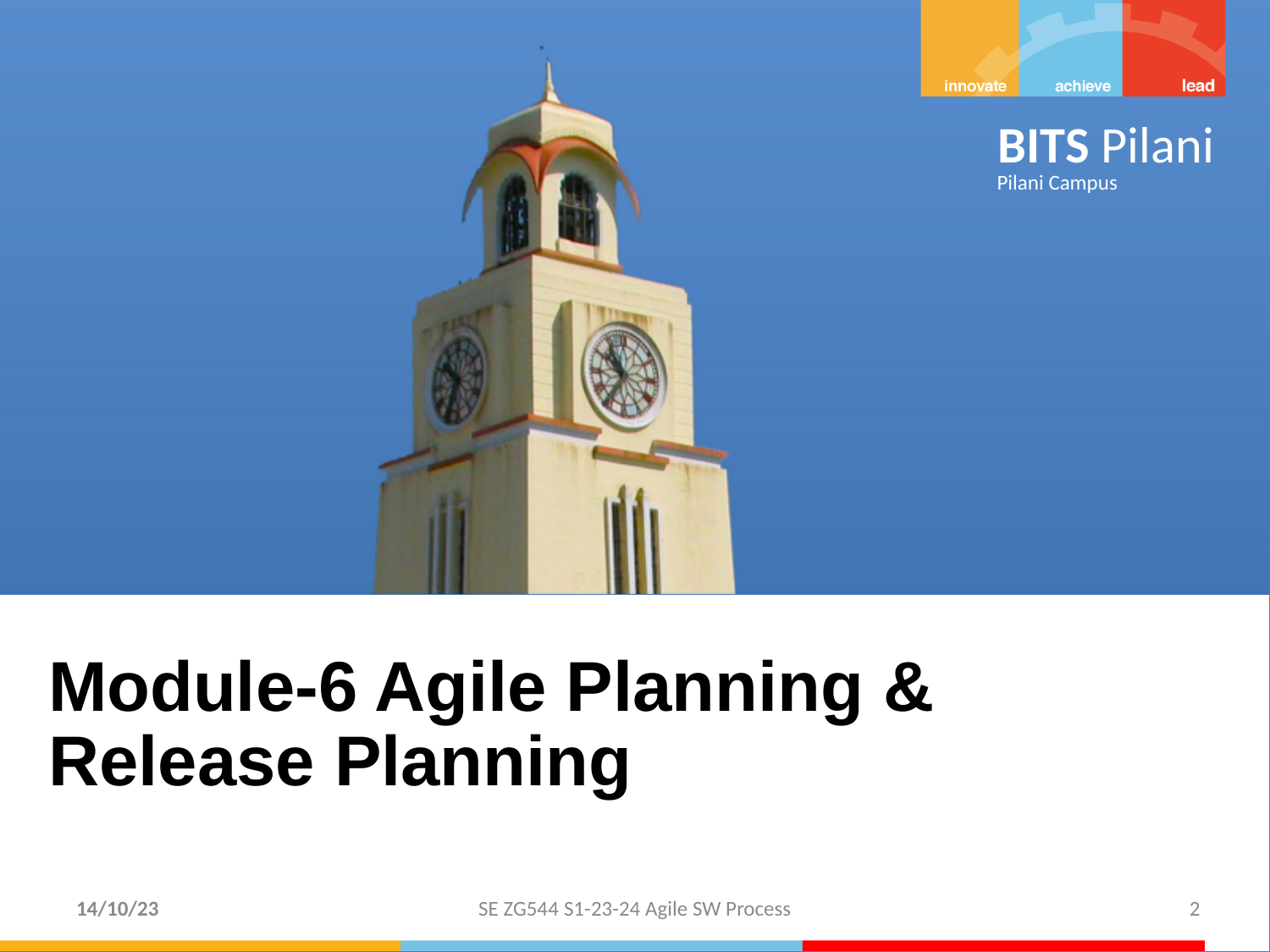

Module-6 Agile Planning & Release Planning
14/10/23
SE ZG544 S1-23-24 Agile SW Process
2